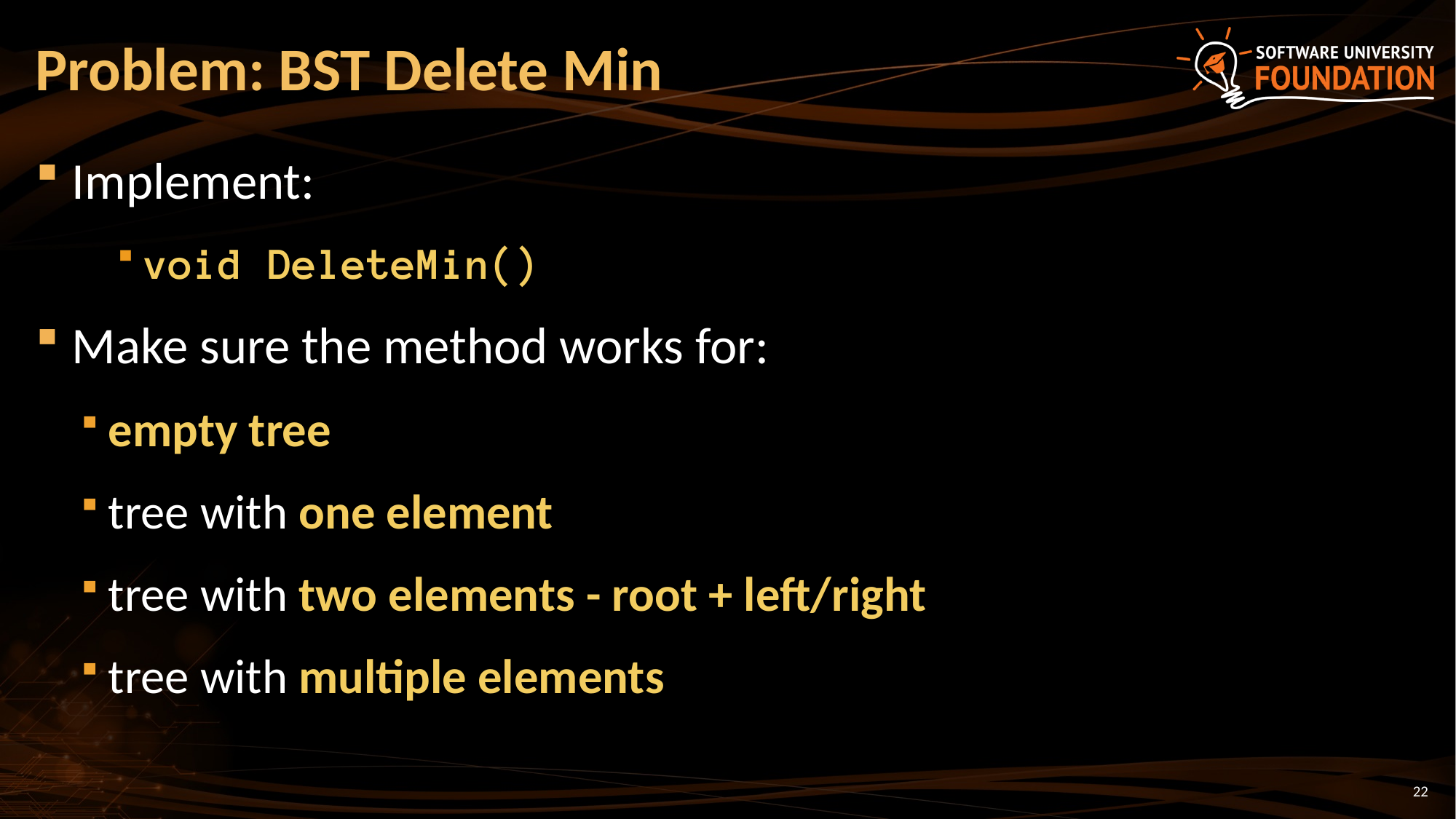

# Problem: BST Delete Min
Implement:
void DeleteMin()
Make sure the method works for:
empty tree
tree with one element
tree with two elements - root + left/right
tree with multiple elements

22